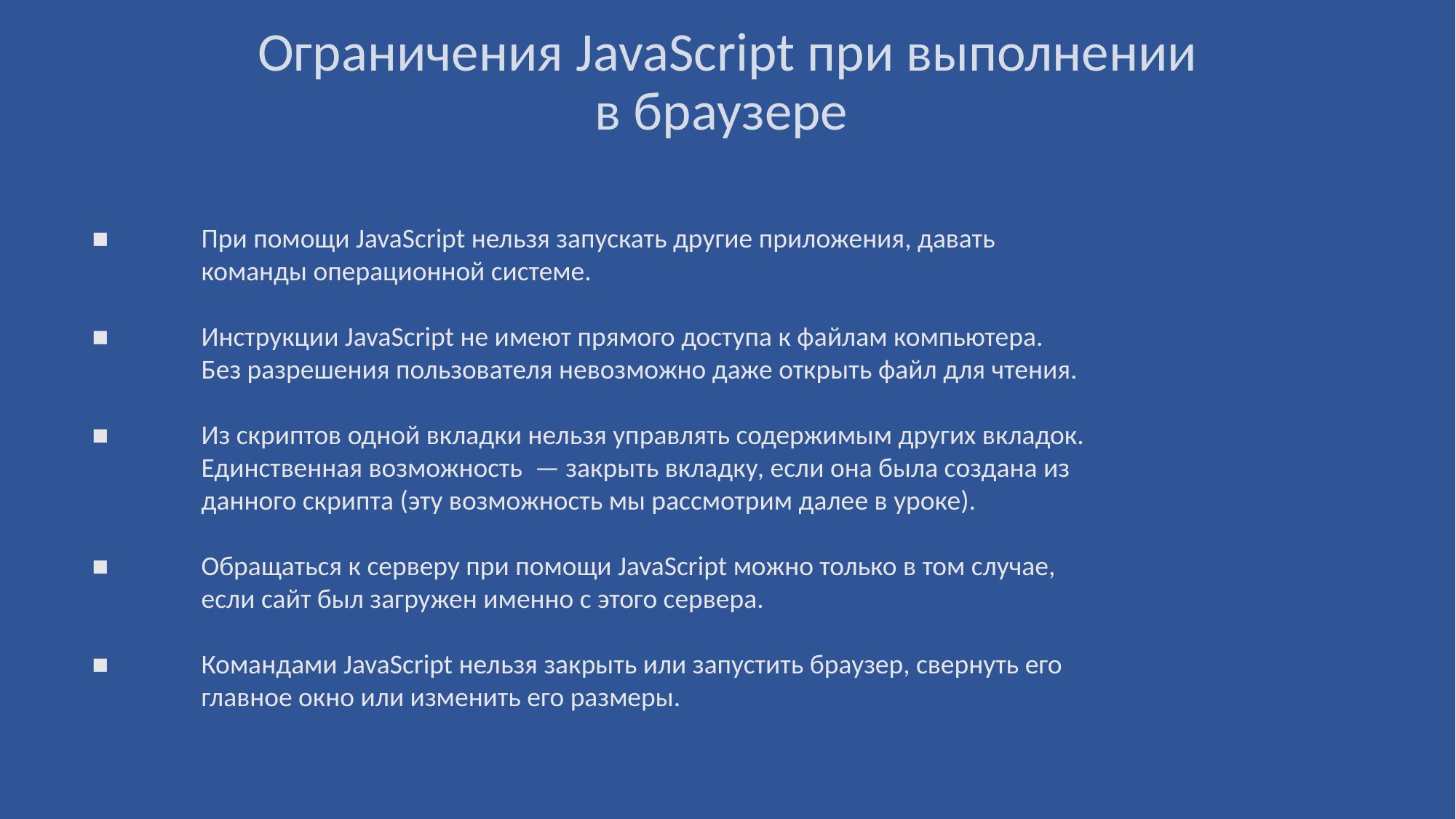

# Ограничения JavaScript при выполнении в браузере
■ 	При помощи JavaScript нельзя запускать другие приложения, давать
	команды операционной системе.

■ 	Инструкции JavaScript не имеют прямого доступа к файлам компьютера.
	Без разрешения пользователя невозможно даже открыть файл для чтения.

■ 	Из скриптов одной вкладки нельзя управлять содержимым других вкладок.
	Единственная возможность  — закрыть вкладку, если она была создана из
	данного скрипта (эту возможность мы рассмотрим далее в уроке).

■ 	Обращаться к серверу при помощи JavaScript можно только в том случае,
	если сайт был загружен именно с этого сервера.

■ 	Командами JavaScript нельзя закрыть или запустить браузер, свернуть его
	главное окно или изменить его размеры.